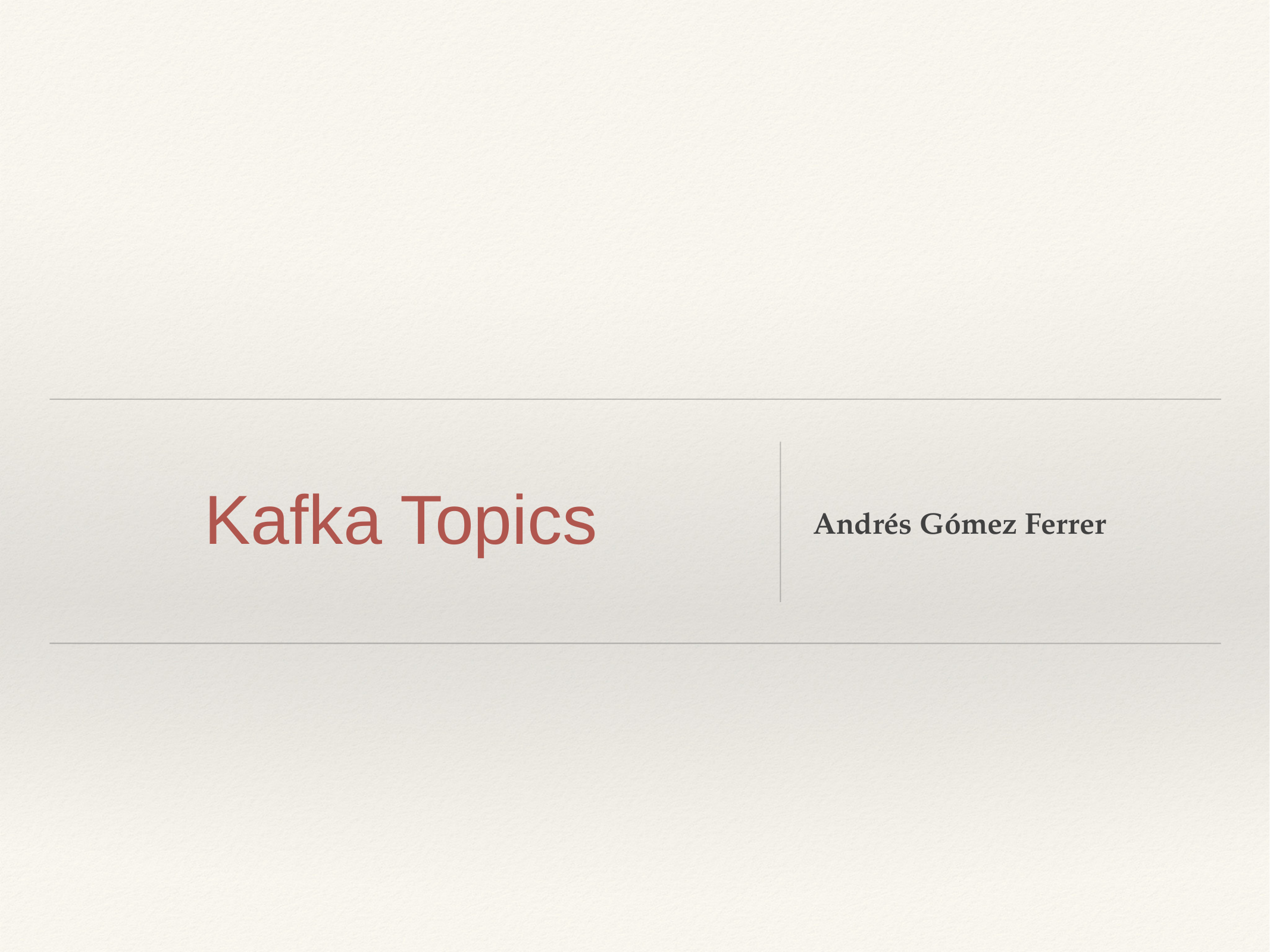

# Kafka Topics
Andrés Gómez Ferrer
1